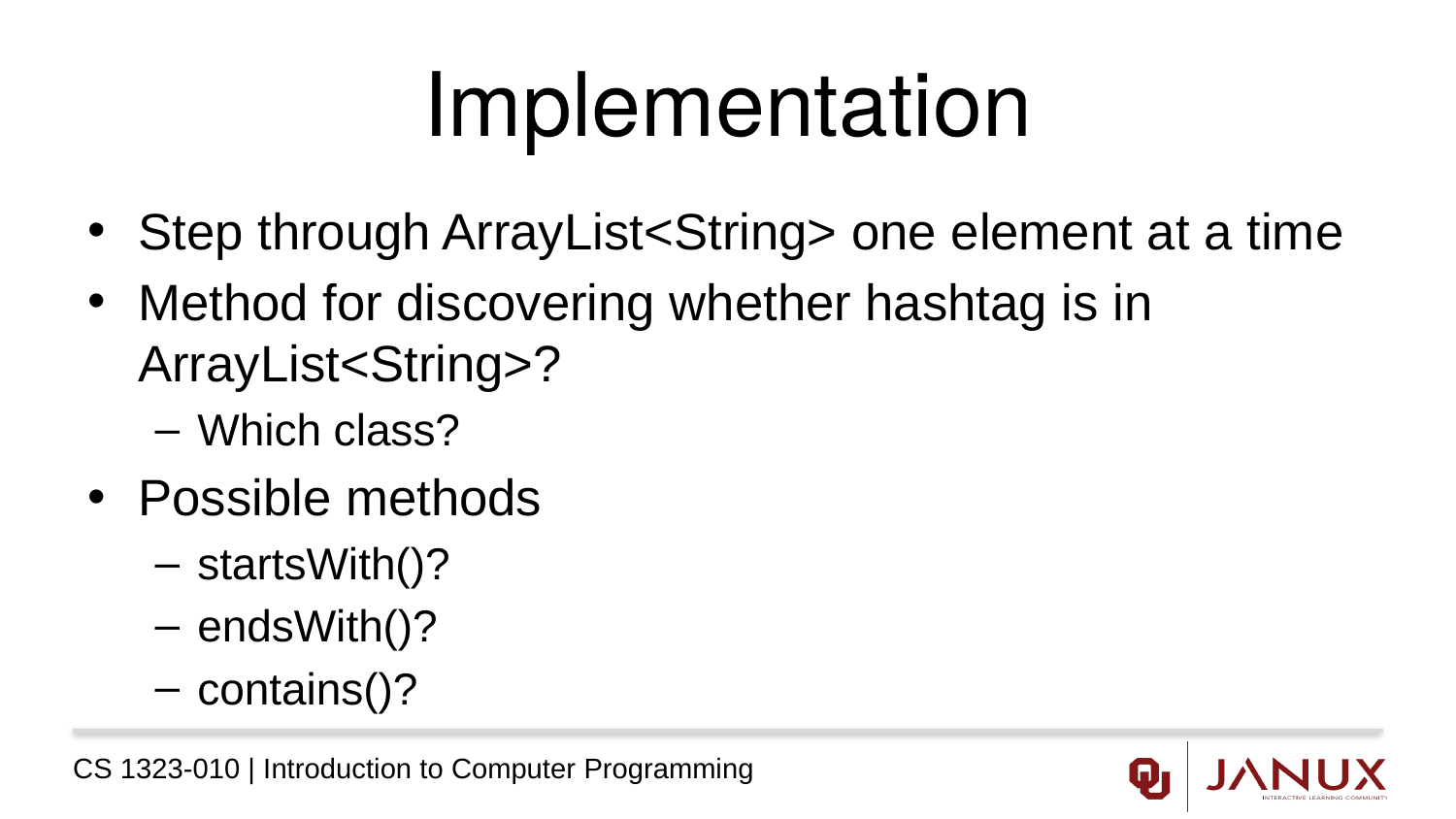

# Implementation
Step through ArrayList<String> one element at a time
Method for discovering whether hashtag is in ArrayList<String>?
Which class?
Possible methods
startsWith()?
endsWith()?
contains()?